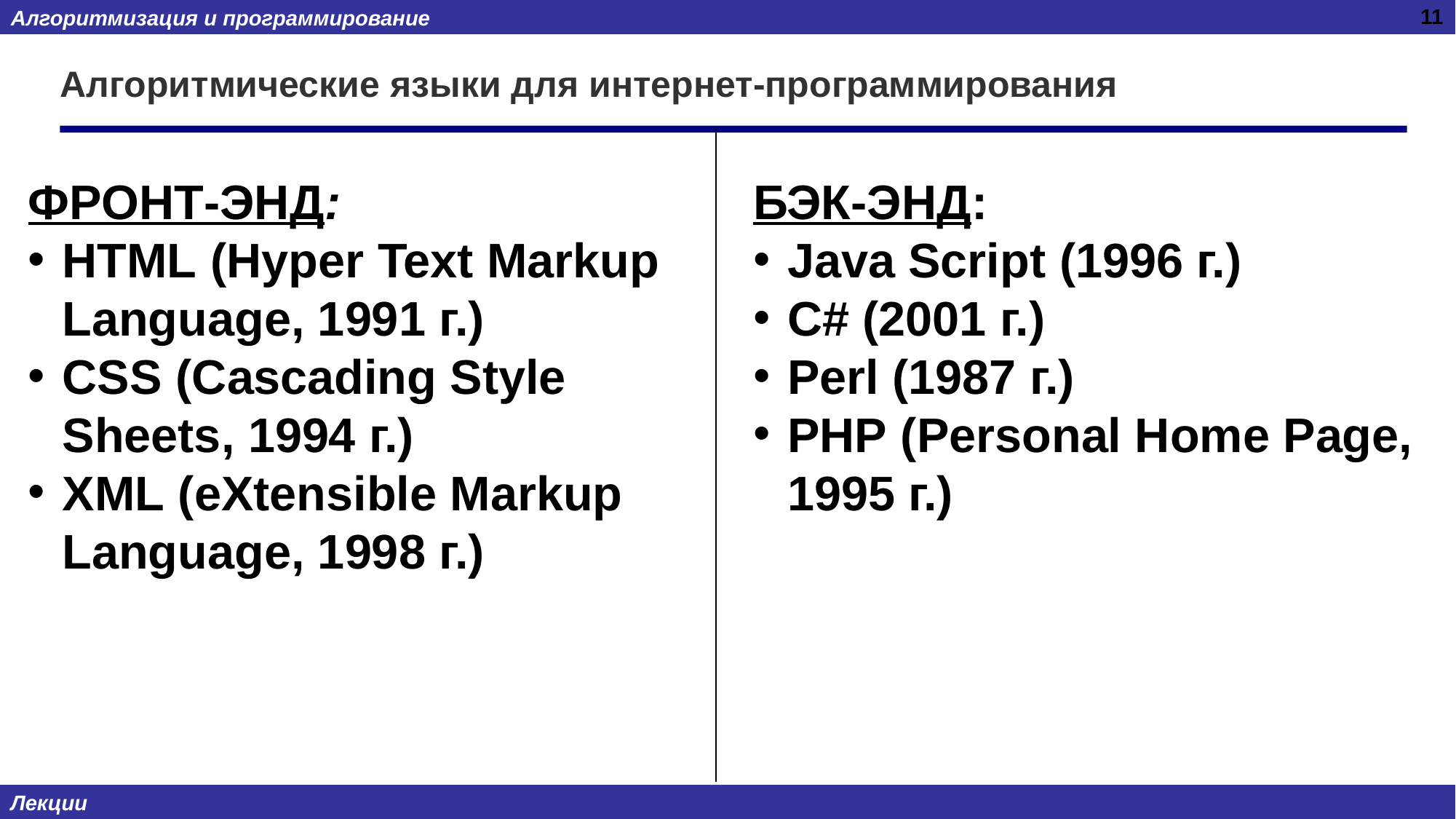

11
# Алгоритмические языки для интернет-программирования
ФРОНТ-ЭНД:
HTML (Hyper Text Markup Language, 1991 г.)
CSS (Cascading Style Sheets, 1994 г.)
ХML (eXtensible Markup Language, 1998 г.)
БЭК-ЭНД:
Java Script (1996 г.)
C# (2001 г.)
Perl (1987 г.)
PHP (Personal Home Page, 1995 г.)